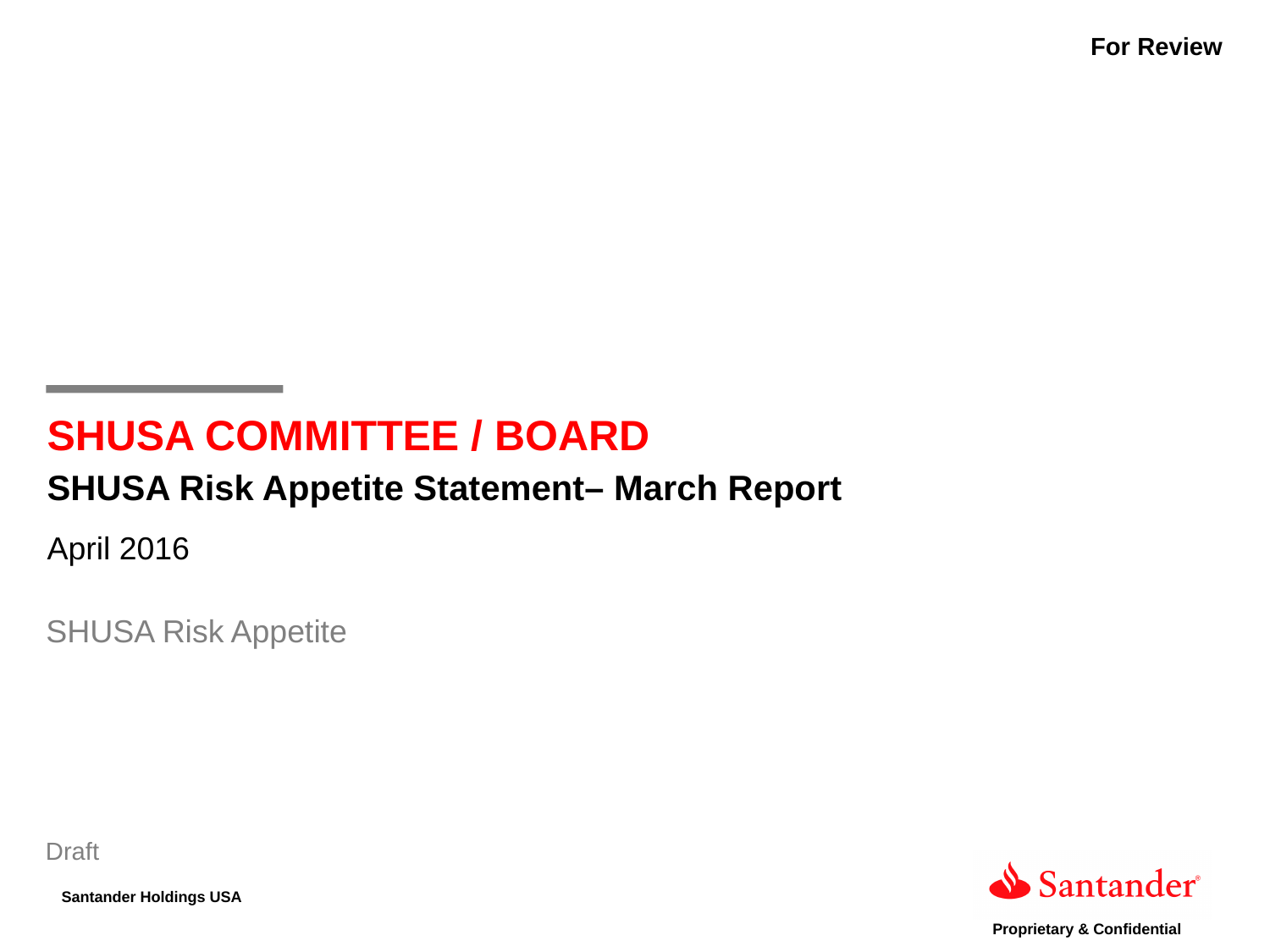

For Review
SHUSA COMMITTEE / BOARD
SHUSA Risk Appetite Statement– March Report
April 2016
SHUSA Risk Appetite

Draft